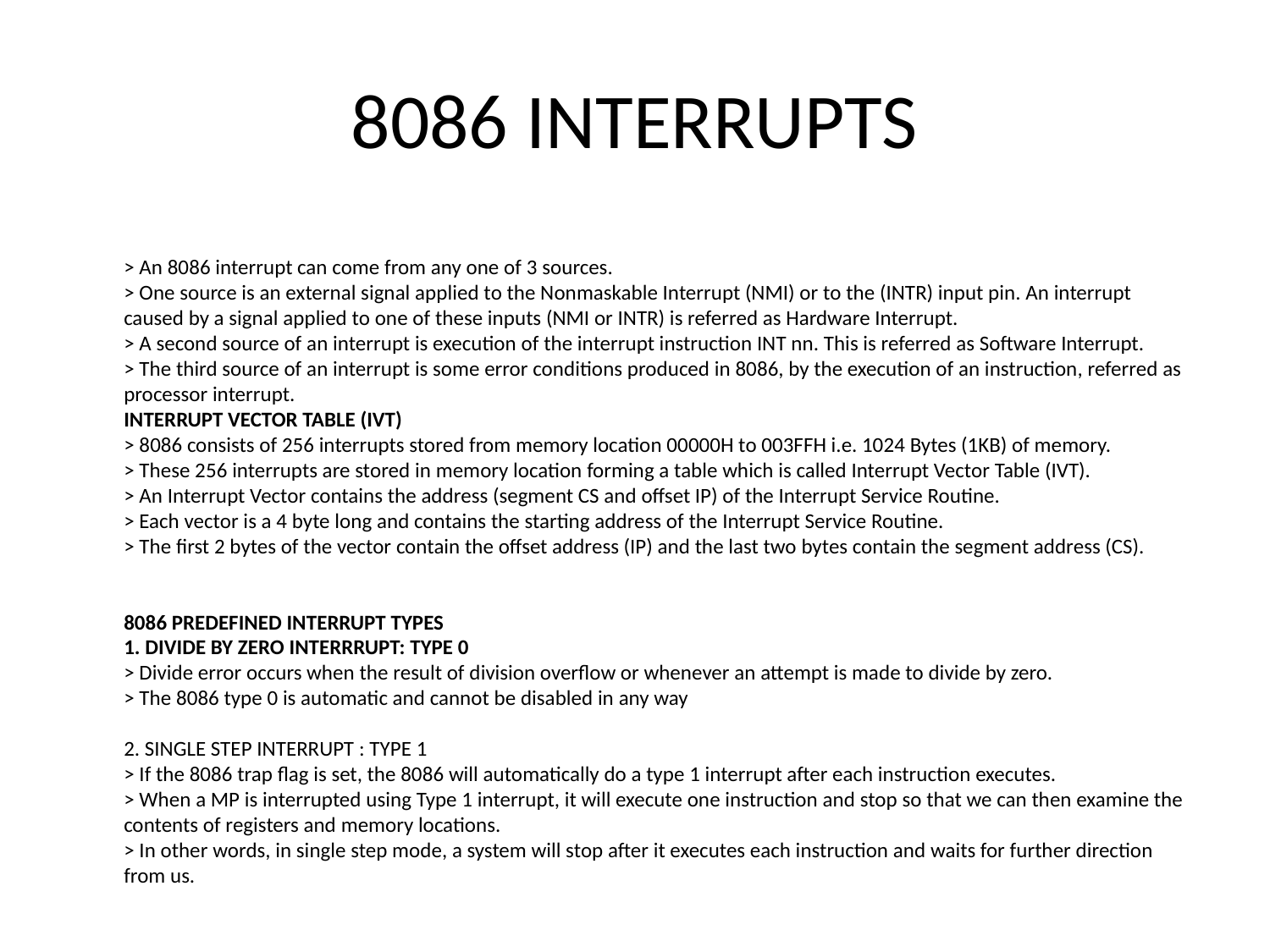

# 8086 INTERRUPTS
> An 8086 interrupt can come from any one of 3 sources.
> One source is an external signal applied to the Nonmaskable Interrupt (NMI) or to the (INTR) input pin. An interrupt caused by a signal applied to one of these inputs (NMI or INTR) is referred as Hardware Interrupt.
> A second source of an interrupt is execution of the interrupt instruction INT nn. This is referred as Software Interrupt.
> The third source of an interrupt is some error conditions produced in 8086, by the execution of an instruction, referred as processor interrupt.
INTERRUPT VECTOR TABLE (IVT)
> 8086 consists of 256 interrupts stored from memory location 00000H to 003FFH i.e. 1024 Bytes (1KB) of memory.
> These 256 interrupts are stored in memory location forming a table which is called Interrupt Vector Table (IVT).
> An Interrupt Vector contains the address (segment CS and offset IP) of the Interrupt Service Routine.
> Each vector is a 4 byte long and contains the starting address of the Interrupt Service Routine.
> The first 2 bytes of the vector contain the offset address (IP) and the last two bytes contain the segment address (CS).
8086 PREDEFINED INTERRUPT TYPES
1. DIVIDE BY ZERO INTERRRUPT: TYPE 0
> Divide error occurs when the result of division overflow or whenever an attempt is made to divide by zero.
> The 8086 type 0 is automatic and cannot be disabled in any way
2. SINGLE STEP INTERRUPT : TYPE 1
> If the 8086 trap flag is set, the 8086 will automatically do a type 1 interrupt after each instruction executes.
> When a MP is interrupted using Type 1 interrupt, it will execute one instruction and stop so that we can then examine the contents of registers and memory locations.
> In other words, in single step mode, a system will stop after it executes each instruction and waits for further direction from us.